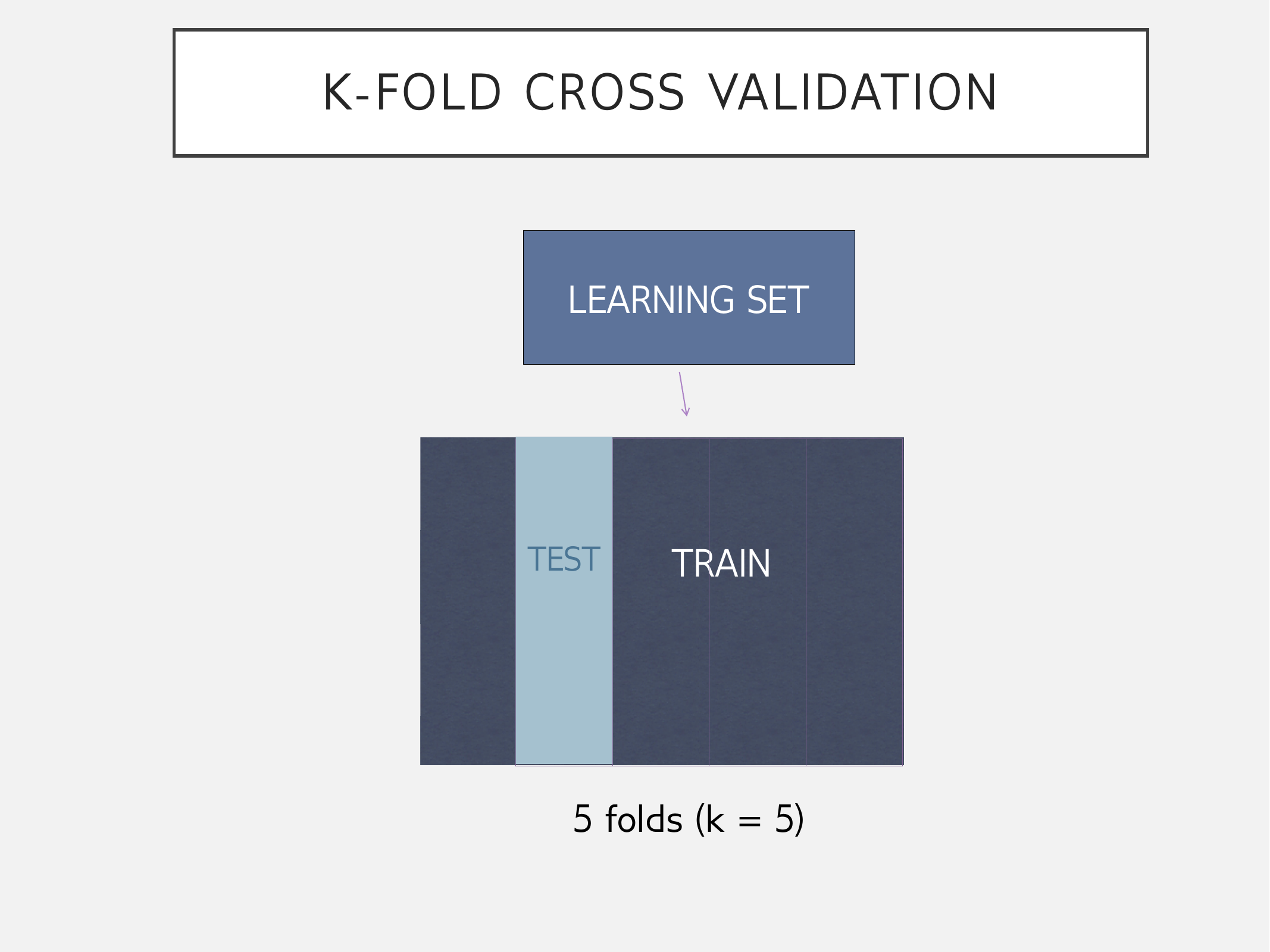

k-FOLD CROSS VALIDATION
LEARNING SET

TEST

          TRAIN

5 folds (k = 5)